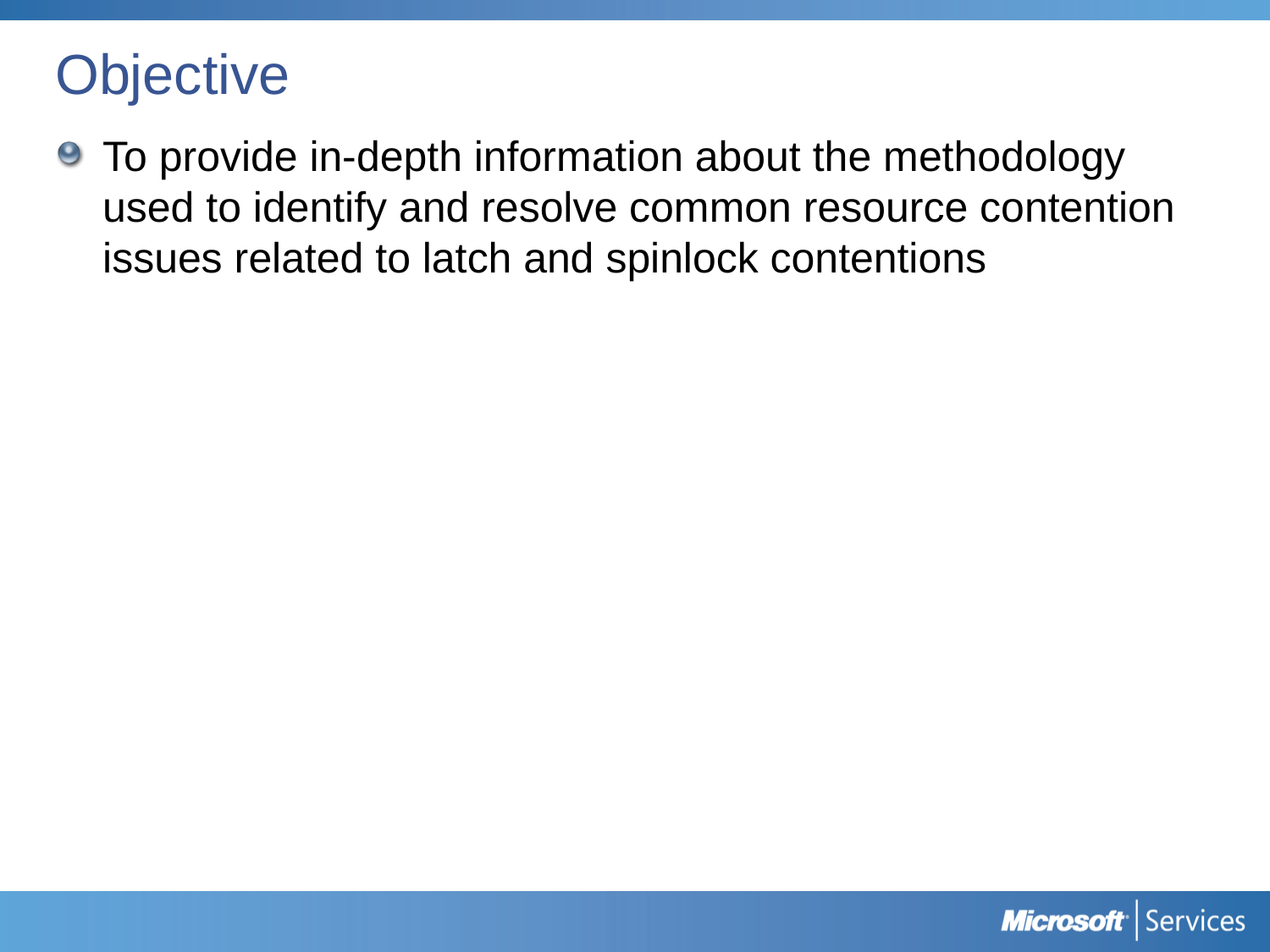

# Objective
To provide in-depth information about the methodology used to identify and resolve common resource contention issues related to latch and spinlock contentions